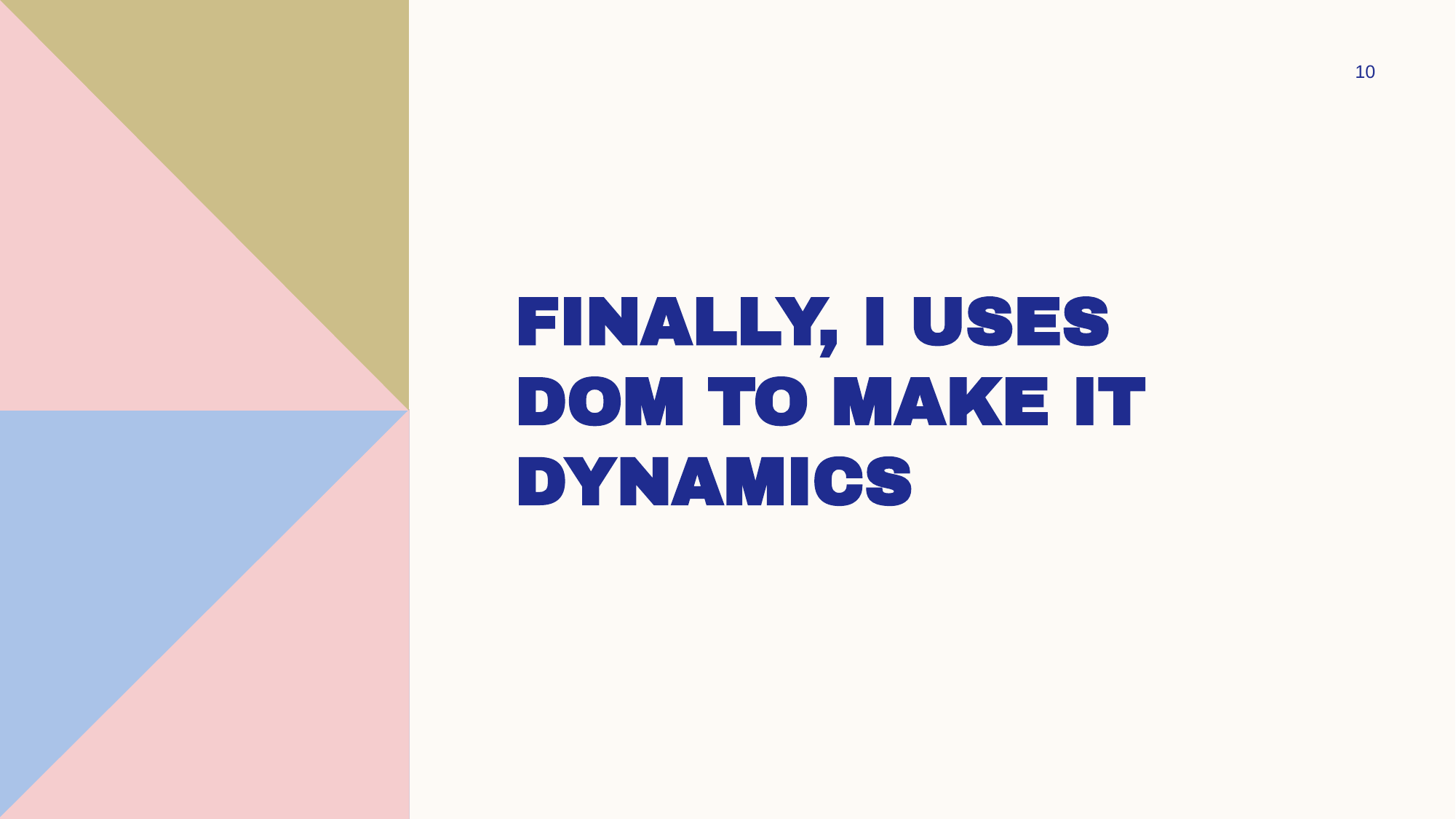

10
# Finally, I uses dom to make it dynamics